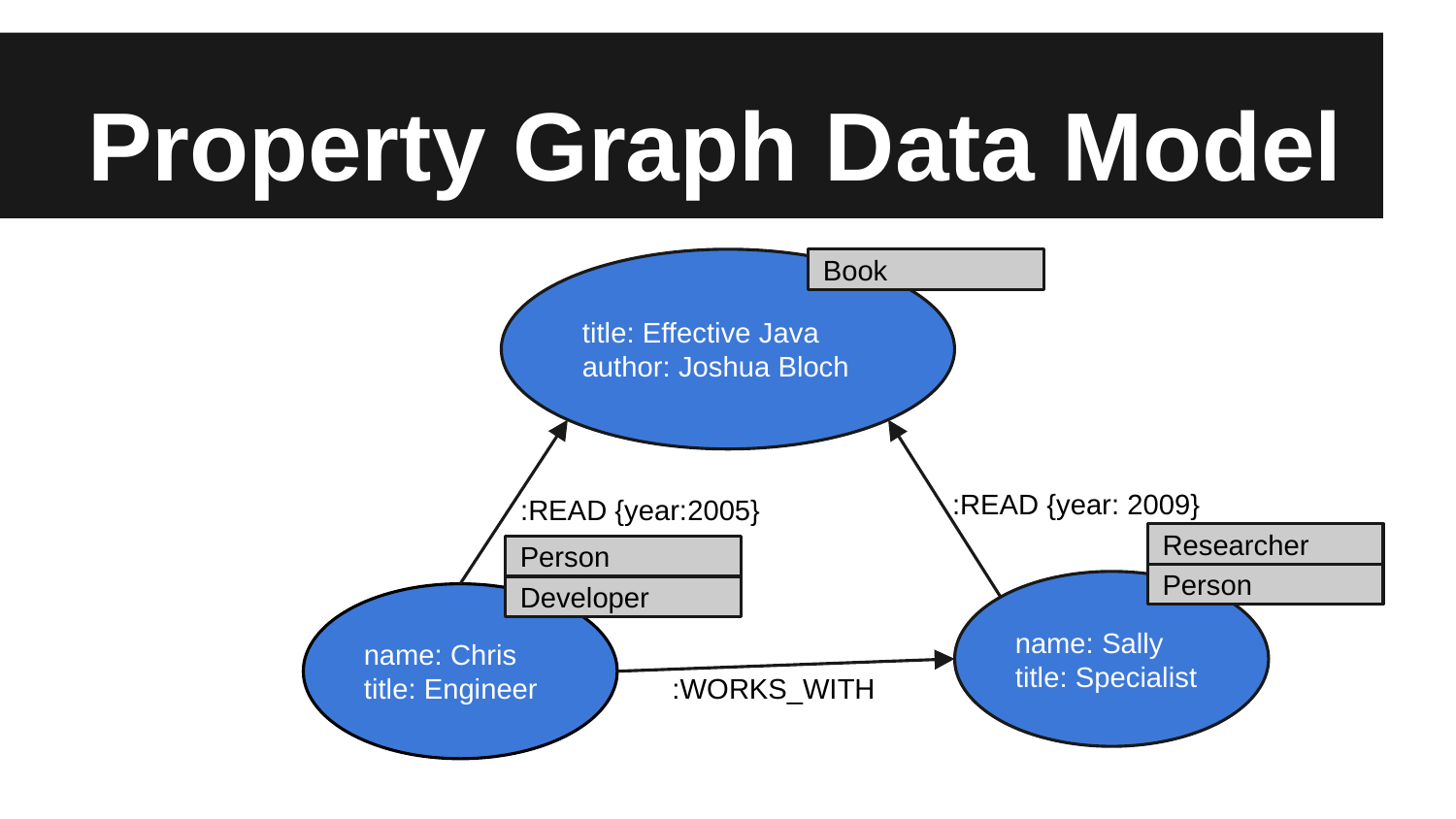

# Property Graph Data Model
title: Effective Java
author: Joshua Bloch
Book
:READ {year: 2009}
:READ {year:2005}
Researcher
Person
Person
name: Sally
title: Specialist
Developer
name: Chris
title: Engineer
:WORKS_WITH